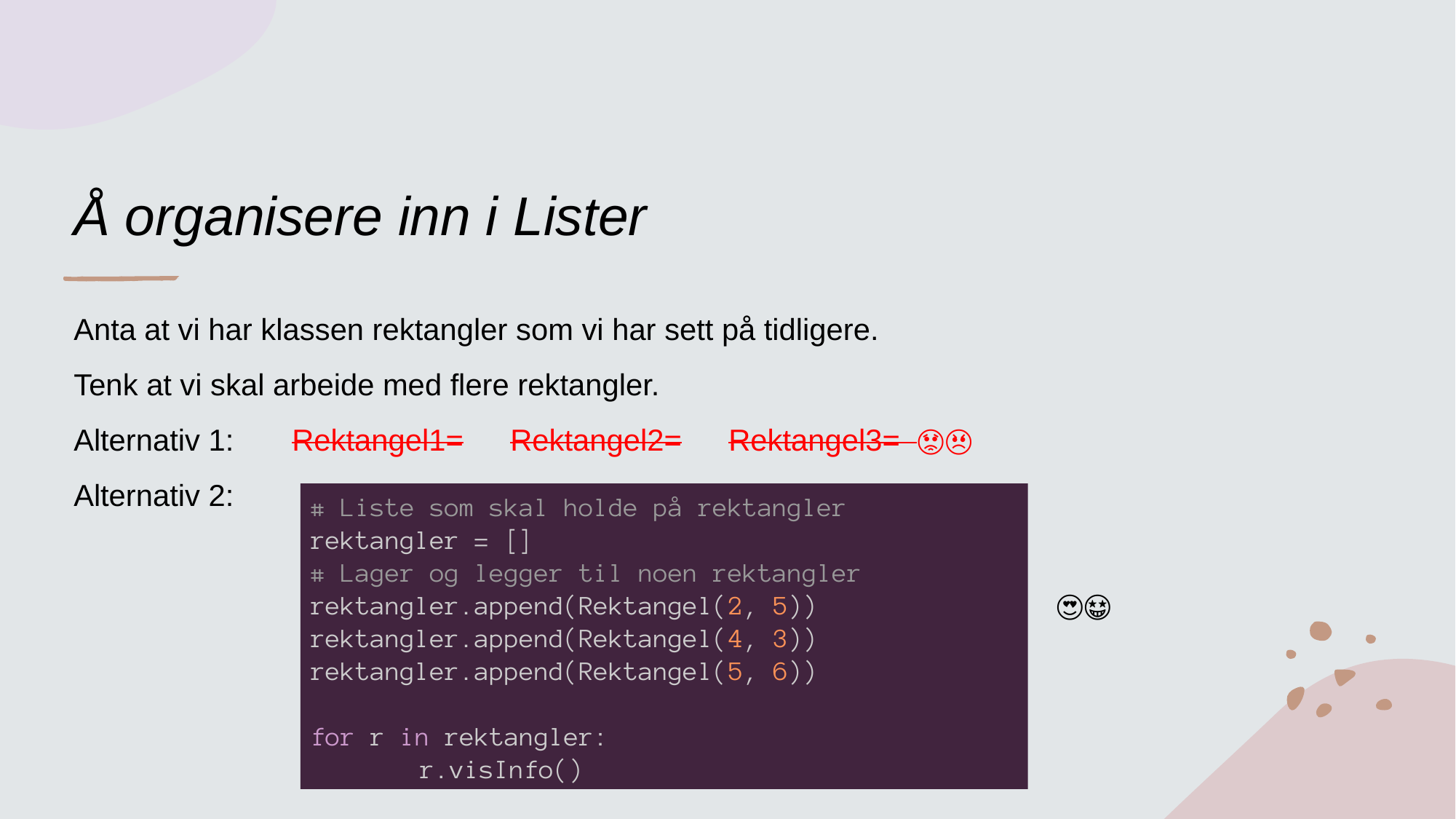

# Å organisere inn i Lister
Anta at vi har klassen rektangler som vi har sett på tidligere.
Tenk at vi skal arbeide med flere rektangler.
Alternativ 1:	Rektangel1=	Rektangel2=	Rektangel3=  😡😠🥱
Alternativ 2:

									😍🤩
# Liste som skal holde på rektangler rektangler = []
# Lager og legger til noen rektangler rektangler.append(Rektangel(2, 5)) rektangler.append(Rektangel(4, 3)) rektangler.append(Rektangel(5, 6))

for r in rektangler:
	r.visInfo()